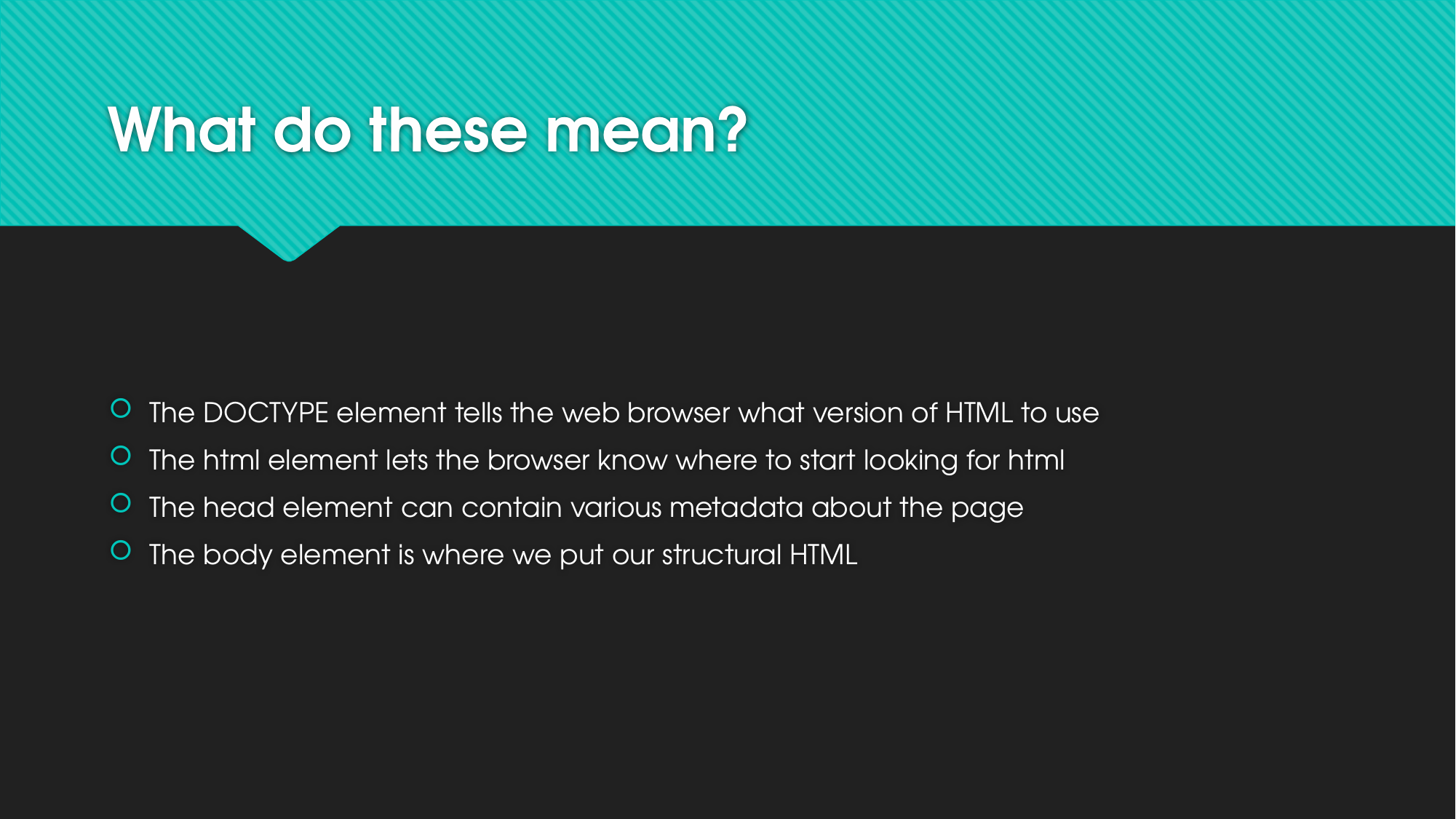

# What do these mean?
The DOCTYPE element tells the web browser what version of HTML to use
The html element lets the browser know where to start looking for html
The head element can contain various metadata about the page
The body element is where we put our structural HTML